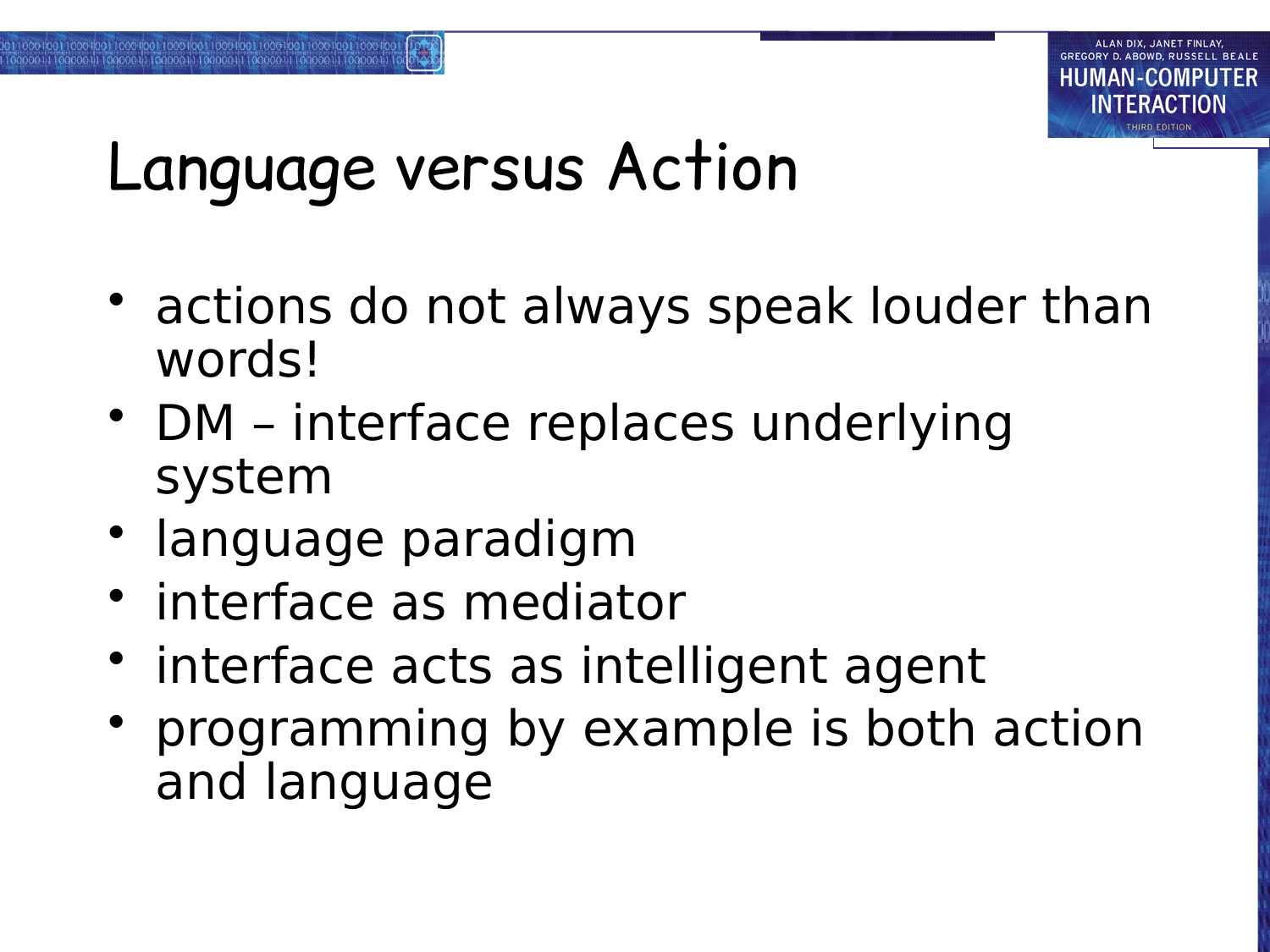

# Language versus Action
actions do not always speak louder than words!
DM – interface replaces underlying system
language paradigm
interface as mediator
interface acts as intelligent agent
programming by example is both action and language